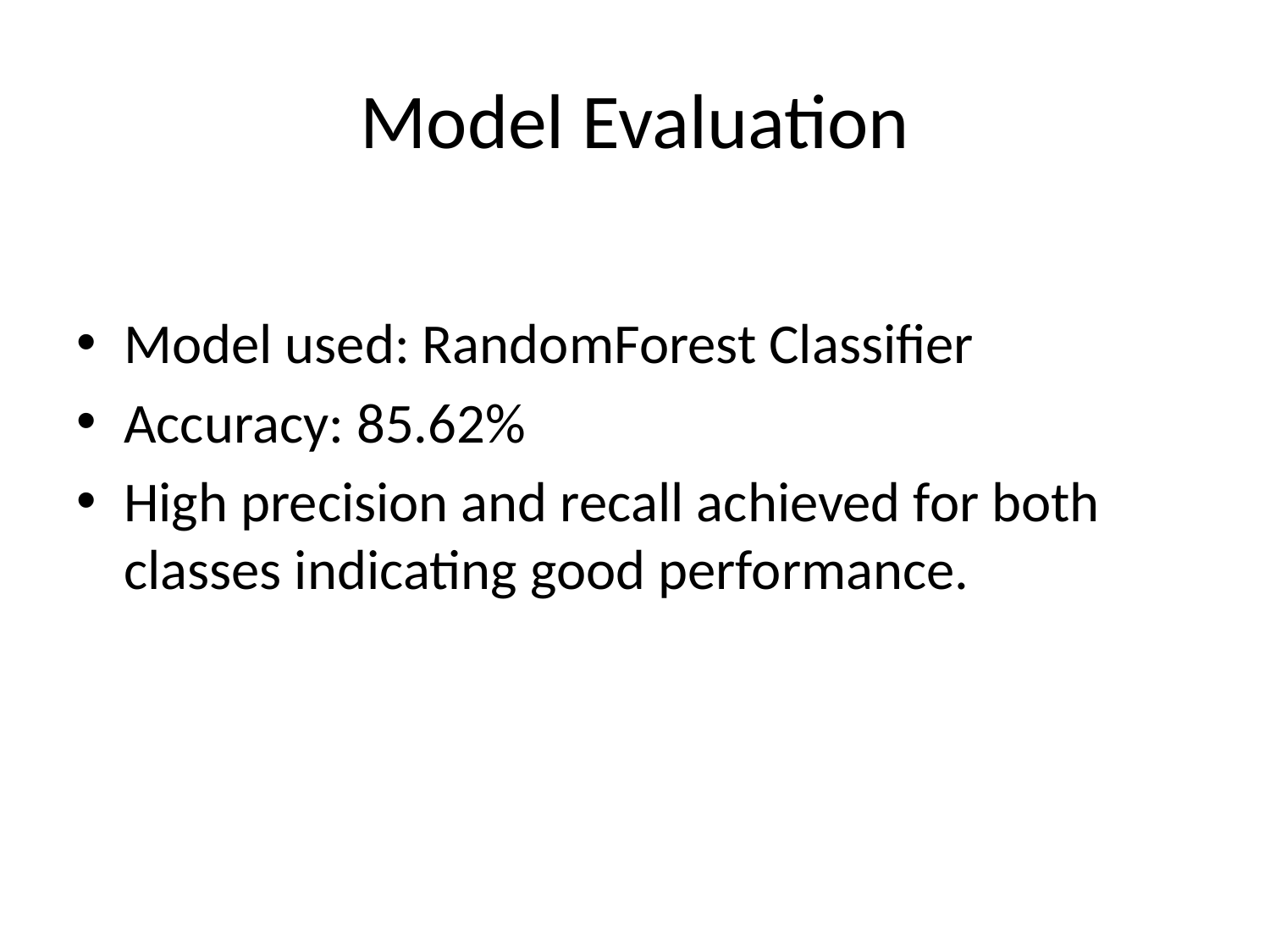

# Model Evaluation

Model used: RandomForest Classifier
Accuracy: 85.62%
High precision and recall achieved for both classes indicating good performance.